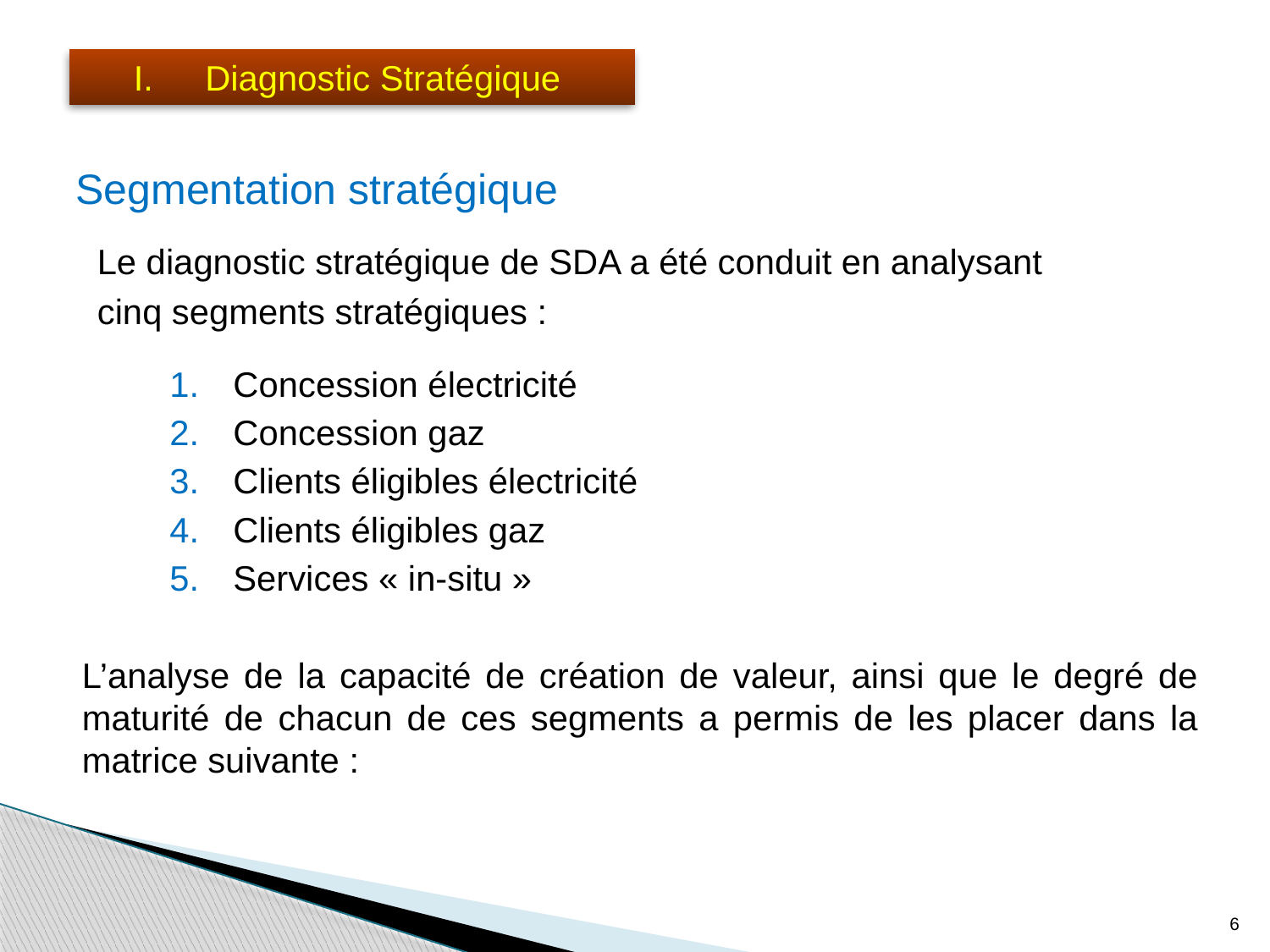

Diagnostic Stratégique
# Segmentation stratégique
Le diagnostic stratégique de SDA a été conduit en analysant
cinq segments stratégiques :

Concession électricité
Concession gaz
Clients éligibles électricité
Clients éligibles gaz
Services « in-situ »

L’analyse de la capacité de création de valeur, ainsi que le degré de maturité de chacun de ces segments a permis de les placer dans la matrice suivante :
6